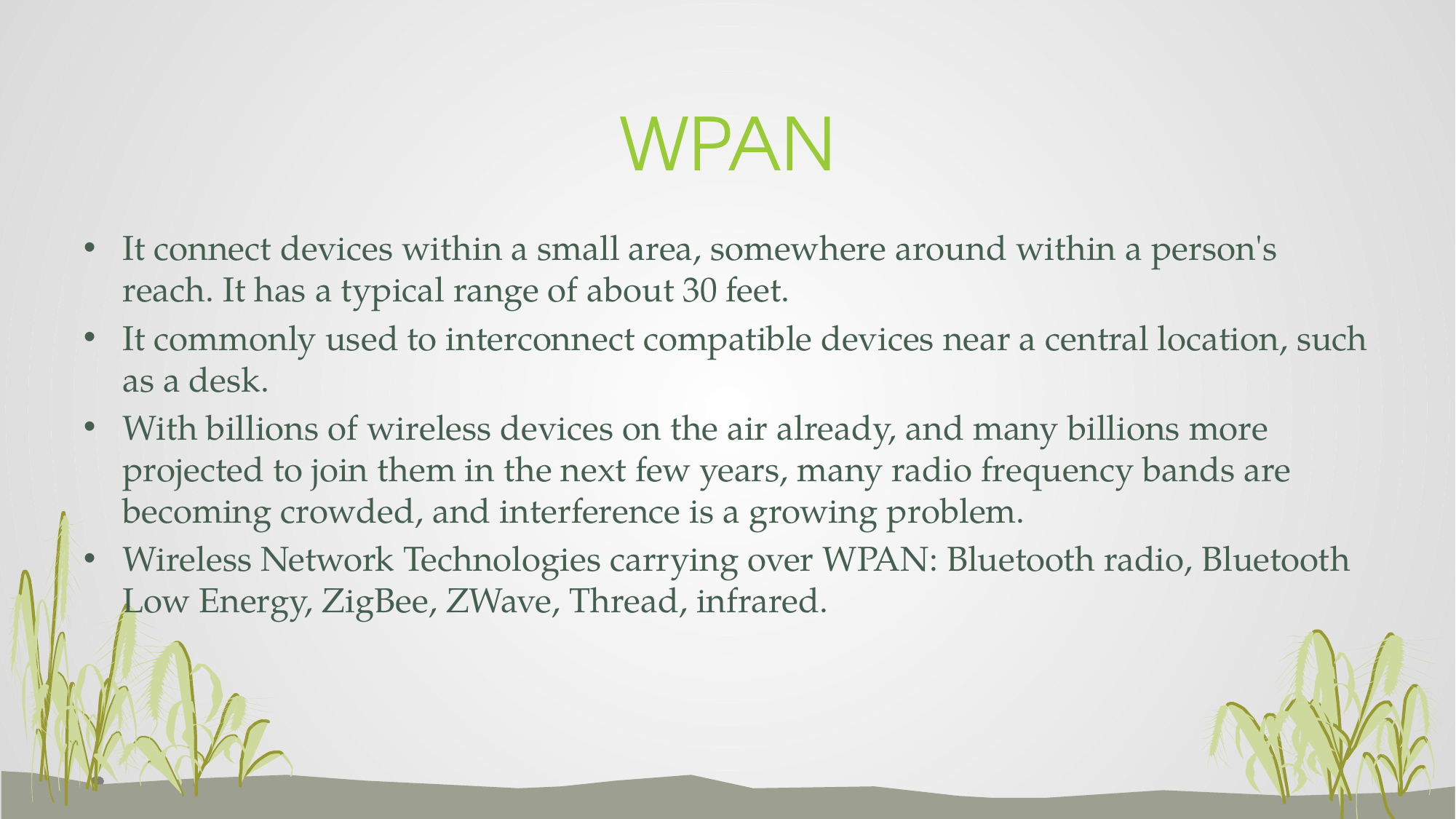

# WPAN
It connect devices within a small area, somewhere around within a person's reach. It has a typical range of about 30 feet.
It commonly used to interconnect compatible devices near a central location, such as a desk.
With billions of wireless devices on the air already, and many billions more projected to join them in the next few years, many radio frequency bands are becoming crowded, and interference is a growing problem.
Wireless Network Technologies carrying over WPAN: Bluetooth radio, Bluetooth Low Energy, ZigBee, ZWave, Thread, infrared.